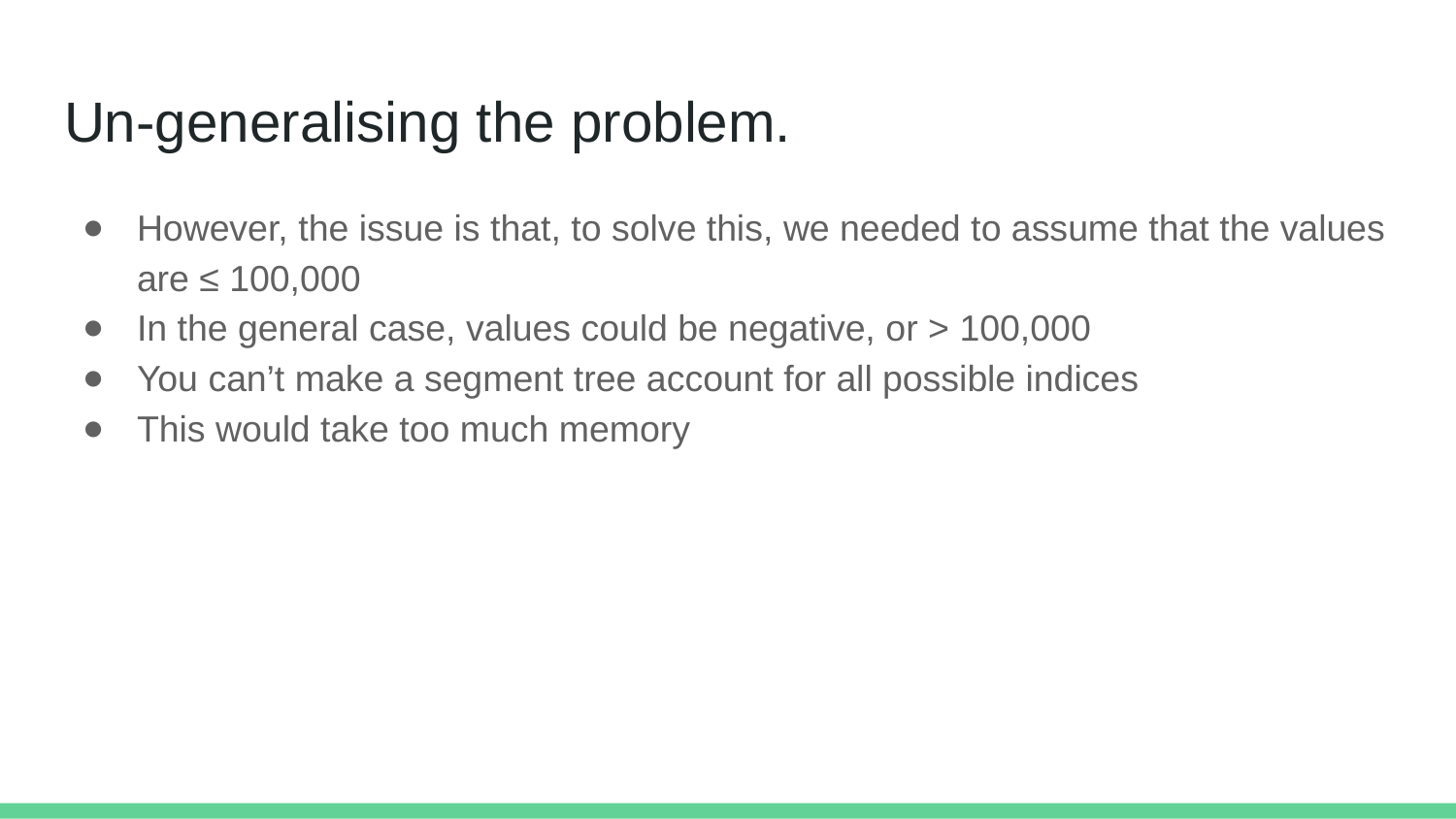

# Un-generalising the problem.
However, the issue is that, to solve this, we needed to assume that the values are ≤ 100,000
In the general case, values could be negative, or > 100,000
You can’t make a segment tree account for all possible indices
This would take too much memory